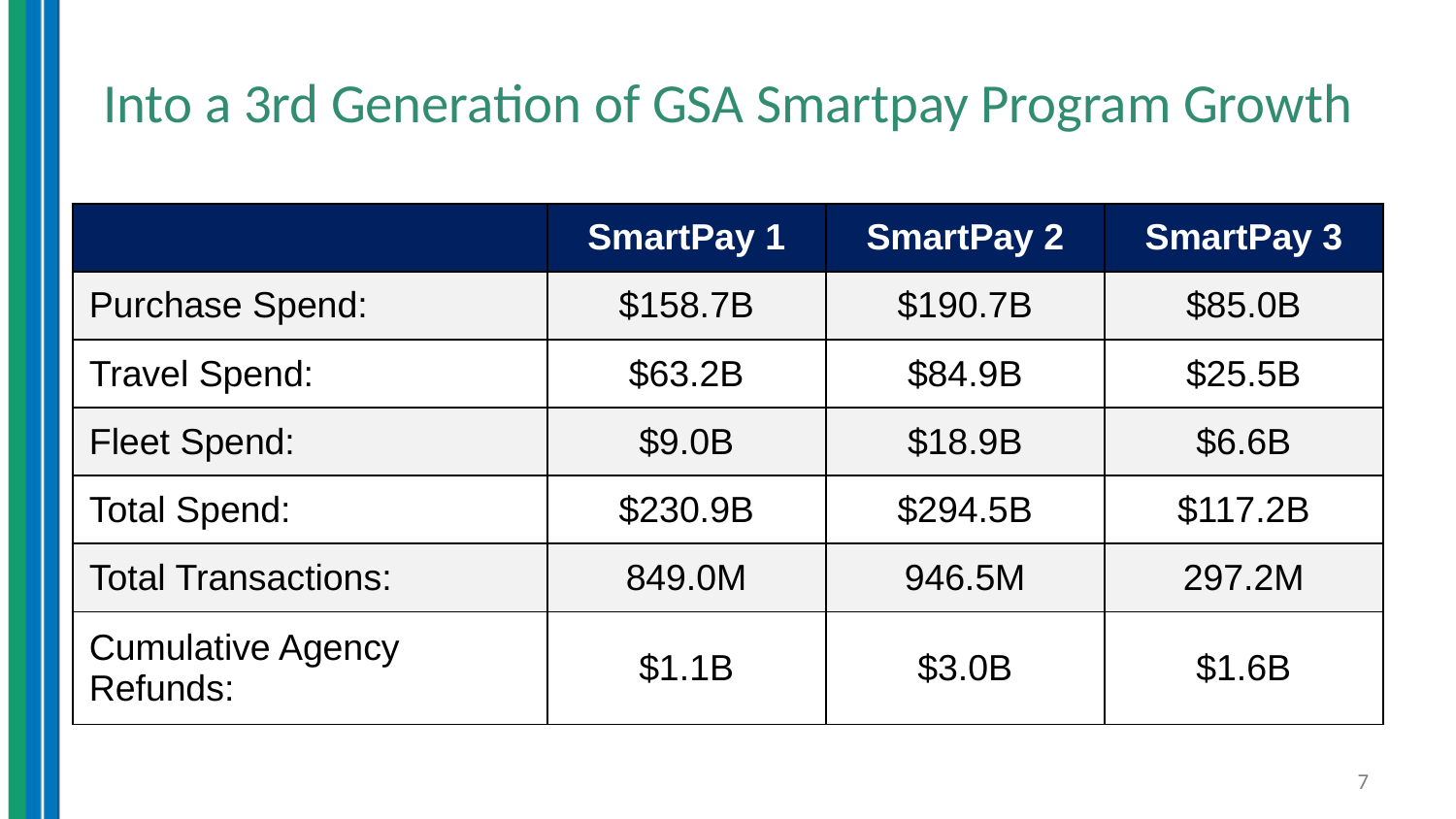

# Into a 3rd Generation of GSA Smartpay Program Growth
|  | SmartPay 1 | SmartPay 2 | SmartPay 3 |
| --- | --- | --- | --- |
| Purchase Spend: | $158.7B | $190.7B | $85.0B |
| Travel Spend: | $63.2B | $84.9B | $25.5B |
| Fleet Spend: | $9.0B | $18.9B | $6.6B |
| Total Spend: | $230.9B | $294.5B | $117.2B |
| Total Transactions: | 849.0M | 946.5M | 297.2M |
| Cumulative Agency Refunds: | $1.1B | $3.0B | $1.6B |